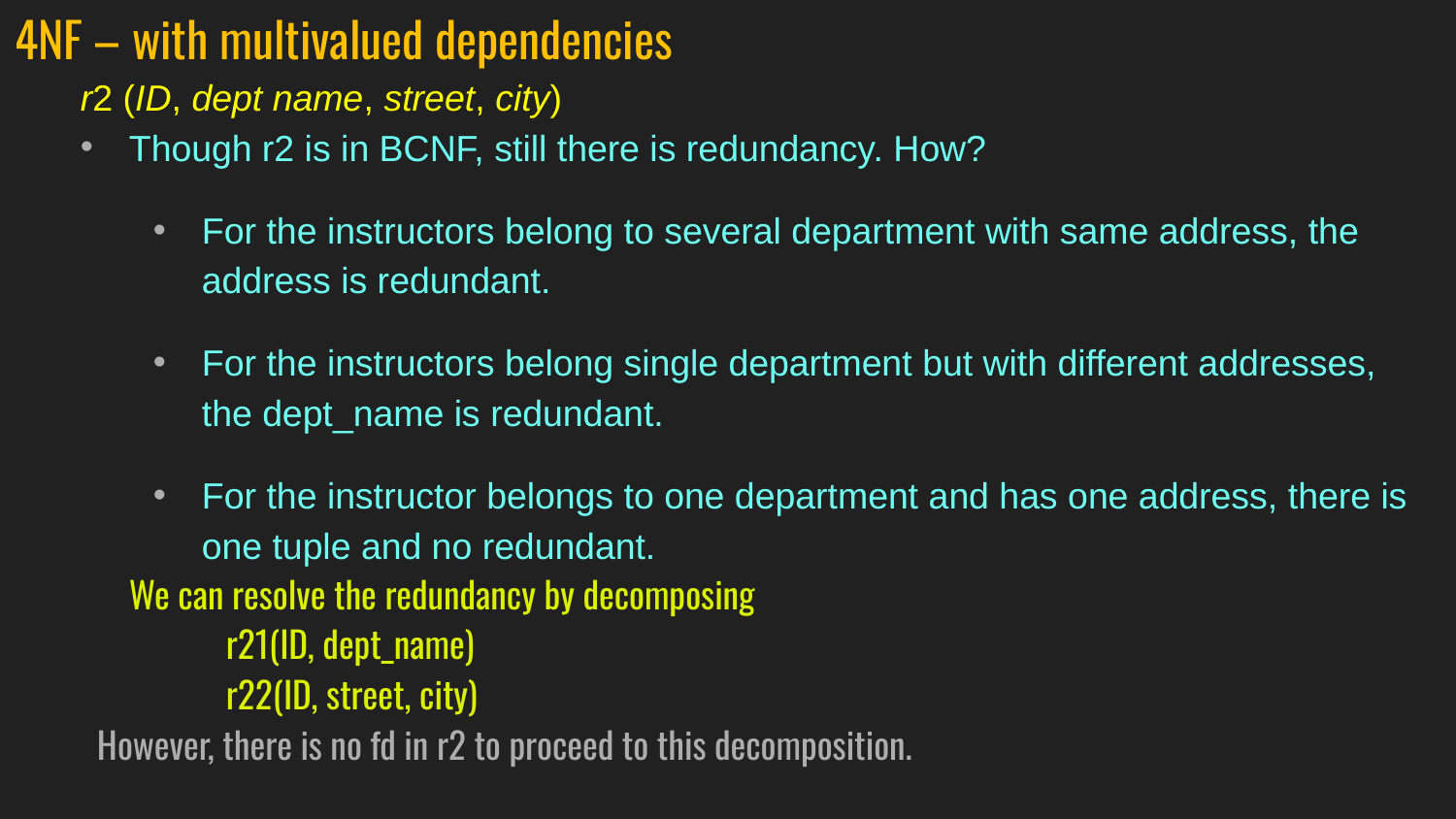

# 4NF – with multivalued dependencies
r2 (ID, dept name, street, city)
Though r2 is in BCNF, still there is redundancy. How?
For the instructors belong to several department with same address, the address is redundant.
For the instructors belong single department but with different addresses, the dept_name is redundant.
For the instructor belongs to one department and has one address, there is one tuple and no redundant.
We can resolve the redundancy by decomposing
	r21(ID, dept_name)
	r22(ID, street, city)
  However, there is no fd in r2 to proceed to this decomposition.